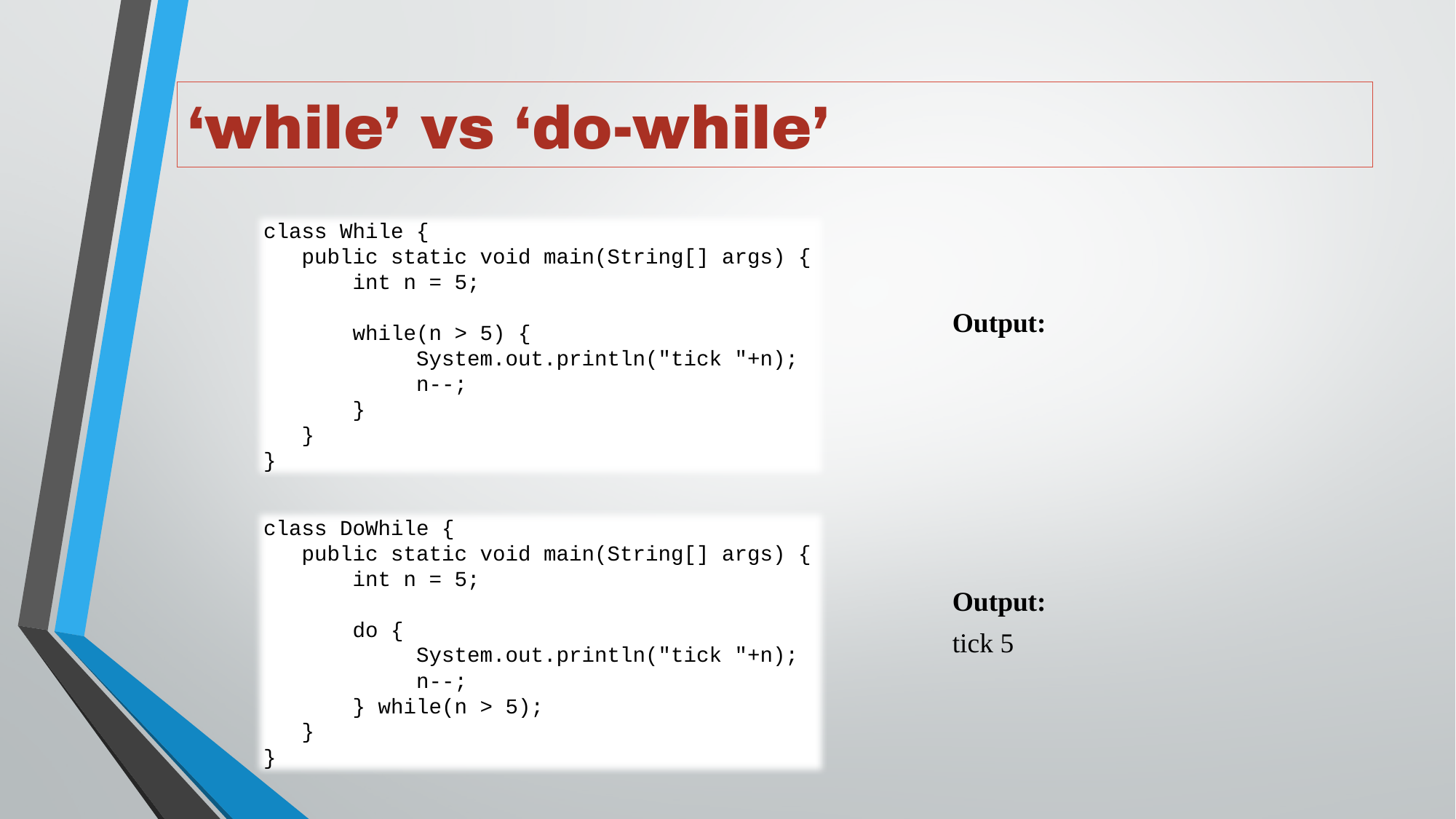

# ‘while’ vs ‘do-while’
class While {
   public static void main(String[] args) {
       int n = 5;

       while(n > 5) {
            System.out.println("tick "+n);
            n--;
       }
   }
}
Output:
class DoWhile {
   public static void main(String[] args) {
       int n = 5;

       do {
            System.out.println("tick "+n);
            n--;
       } while(n > 5);
   }
}
Output:
tick 5